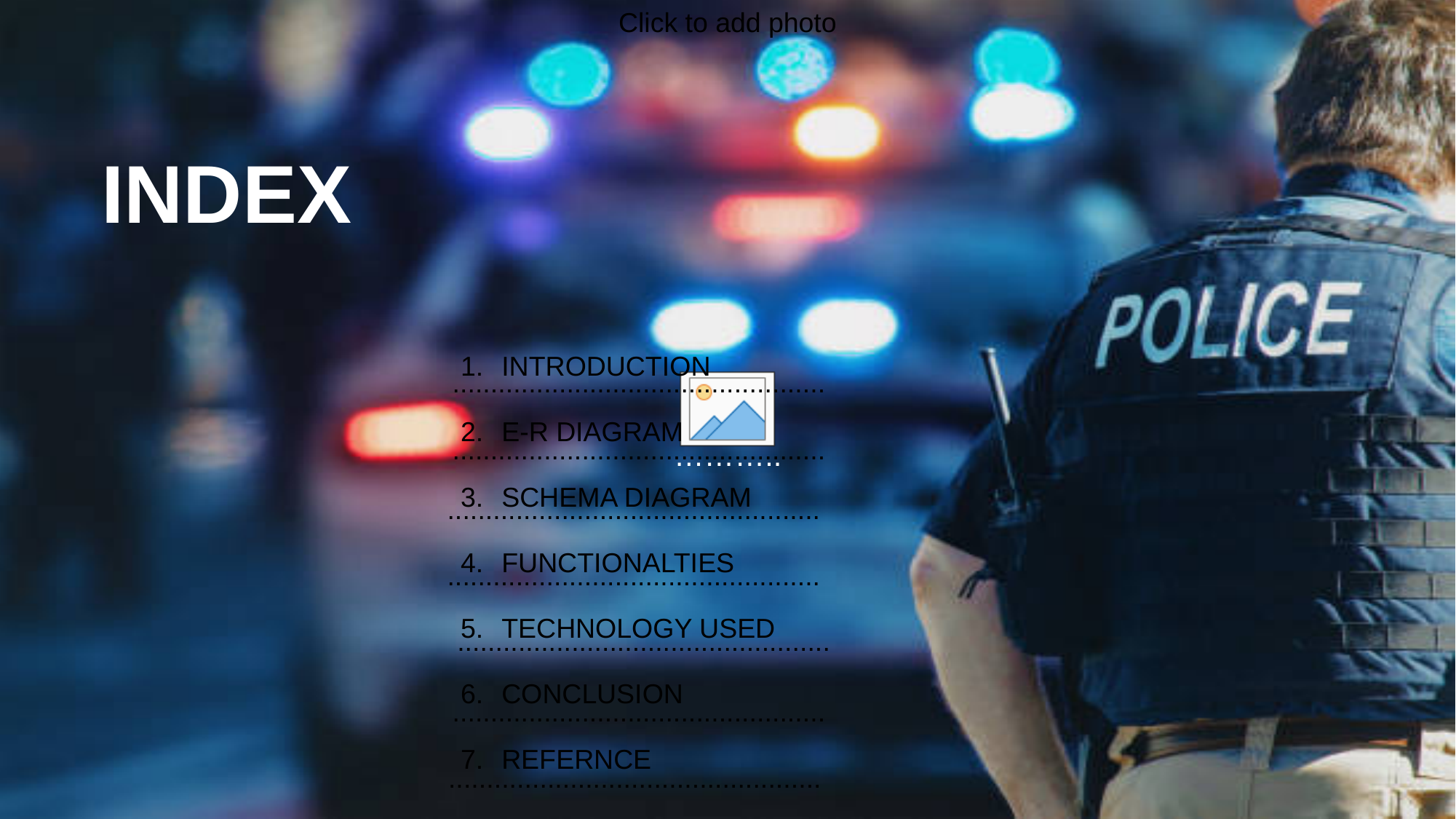

INDEX

			 			 ………..
INTRODUCTION

E-R DIAGRAM

SCHEMA DIAGRAM

FUNCTIONALTIES

TECHNOLOGY USED

CONCLUSION

REFERNCE
.................................................

.................................................

.................................................

.................................................

.................................................

.................................................

.................................................